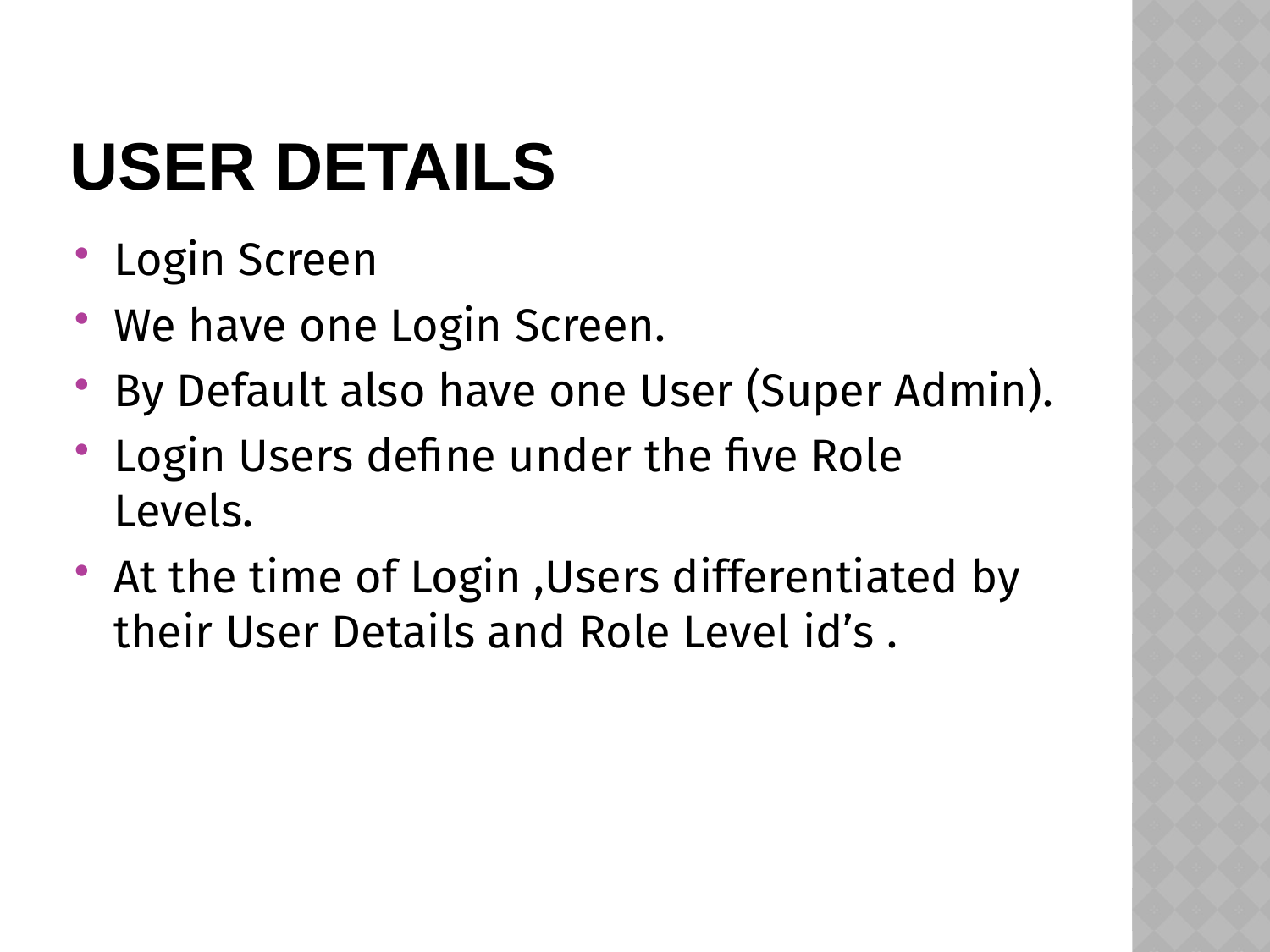

# User Details
Login Screen
We have one Login Screen.
By Default also have one User (Super Admin).
Login Users define under the five Role Levels.
At the time of Login ,Users differentiated by their User Details and Role Level id’s .